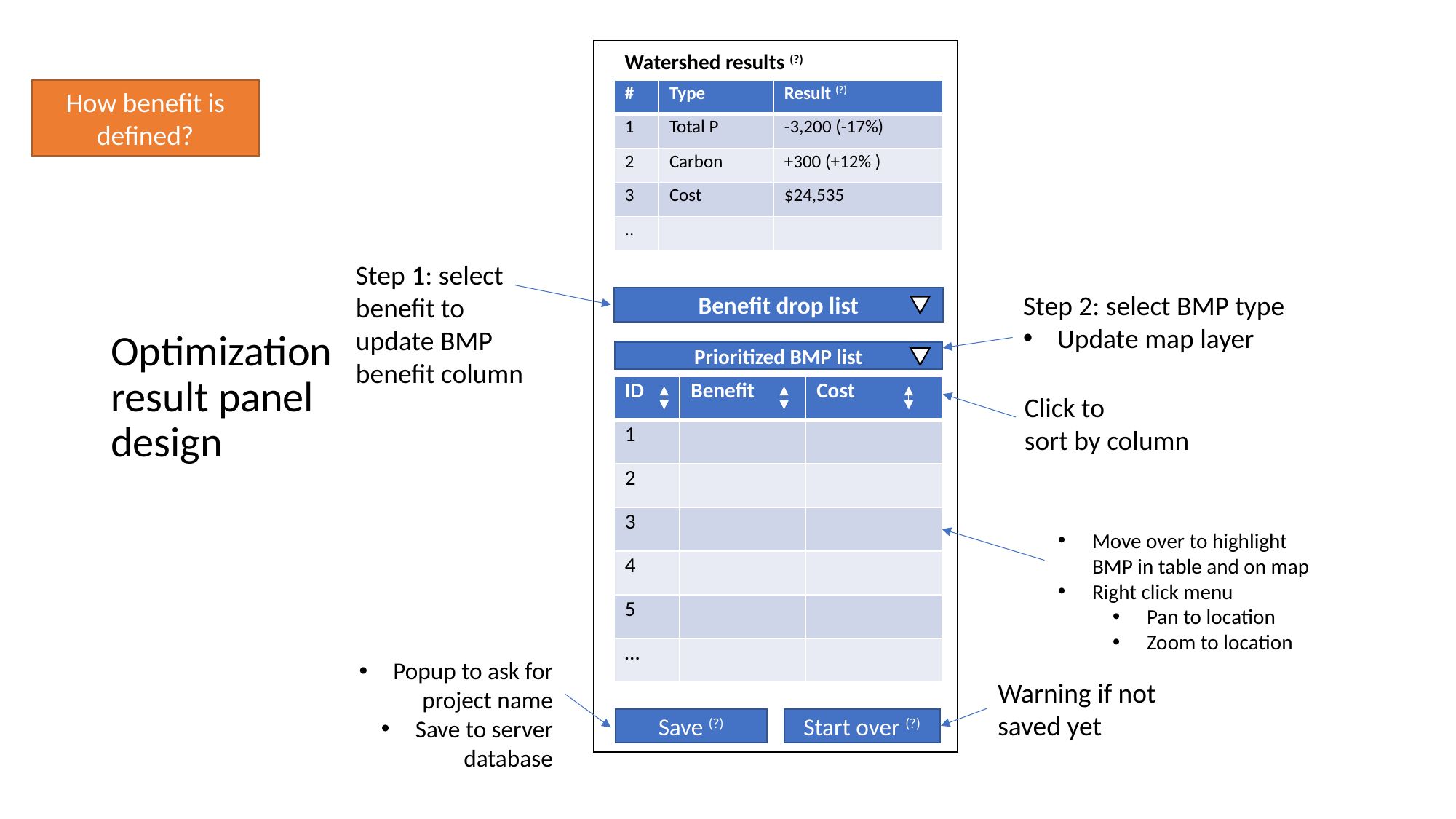

Watershed results (?)
# Optimization result panel design
How benefit is defined?
| # | Type | Result (?) |
| --- | --- | --- |
| 1 | Total P | -3,200 (-17%) |
| 2 | Carbon | +300 (+12% ) |
| 3 | Cost | $24,535 |
| .. |  |  |
Step 1: select benefit to update BMP benefit column
Step 2: select BMP type
Update map layer
Benefit drop list

Prioritized BMP list

| ID | Benefit | Cost |
| --- | --- | --- |
| 1 |  |  |
| 2 |  |  |
| 3 |  |  |
| 4 |  |  |
| 5 |  |  |
| … |  |  |
Click to
sort by column
Move over to highlight BMP in table and on map
Right click menu
Pan to location
Zoom to location
Popup to ask for project name
Save to server database
Warning if not saved yet
Save (?)
Start over (?)